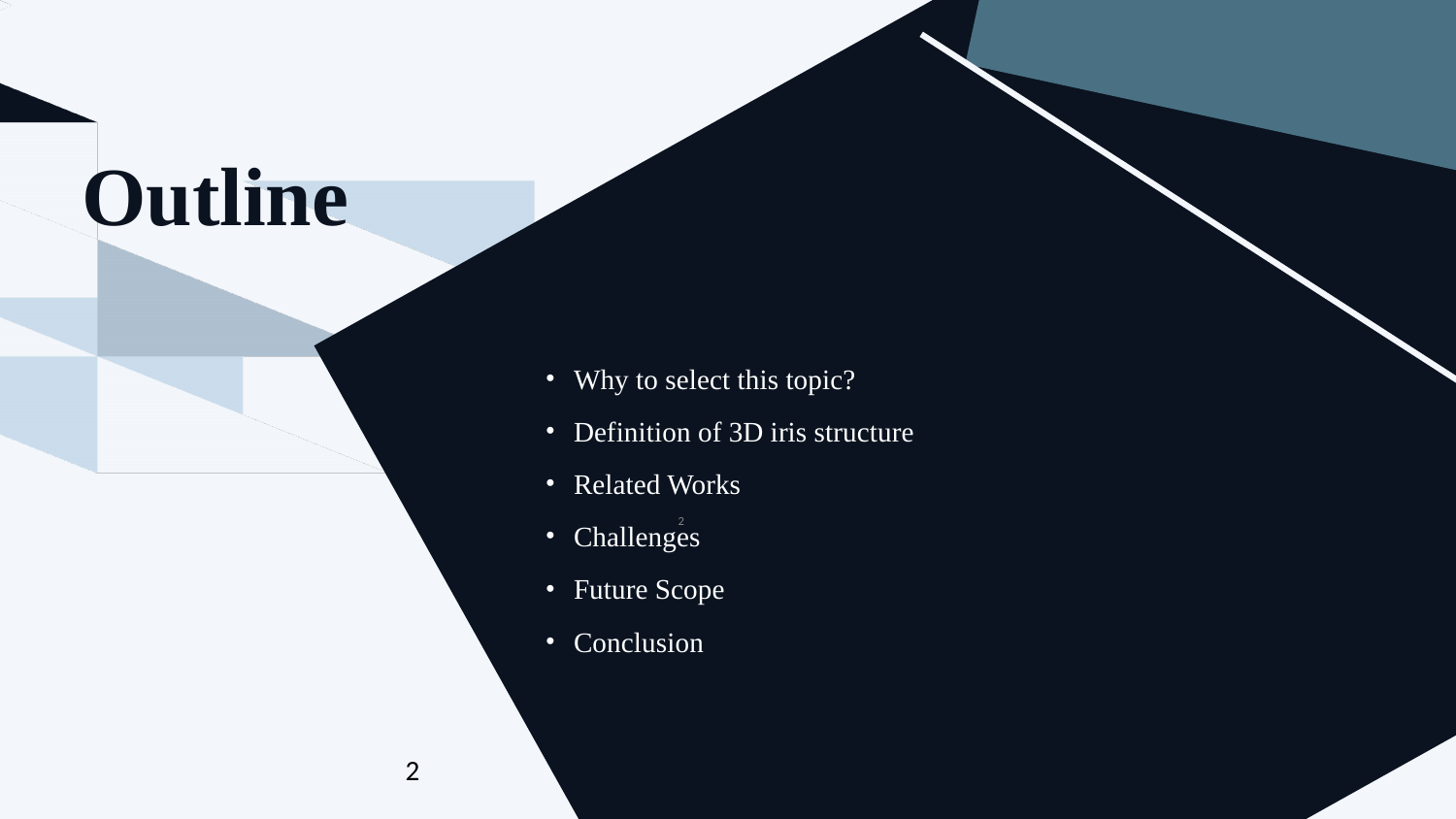

Outline
Why to select this topic?
Definition of 3D iris structure
Related Works
Challenges
Future Scope
Conclusion
2
2